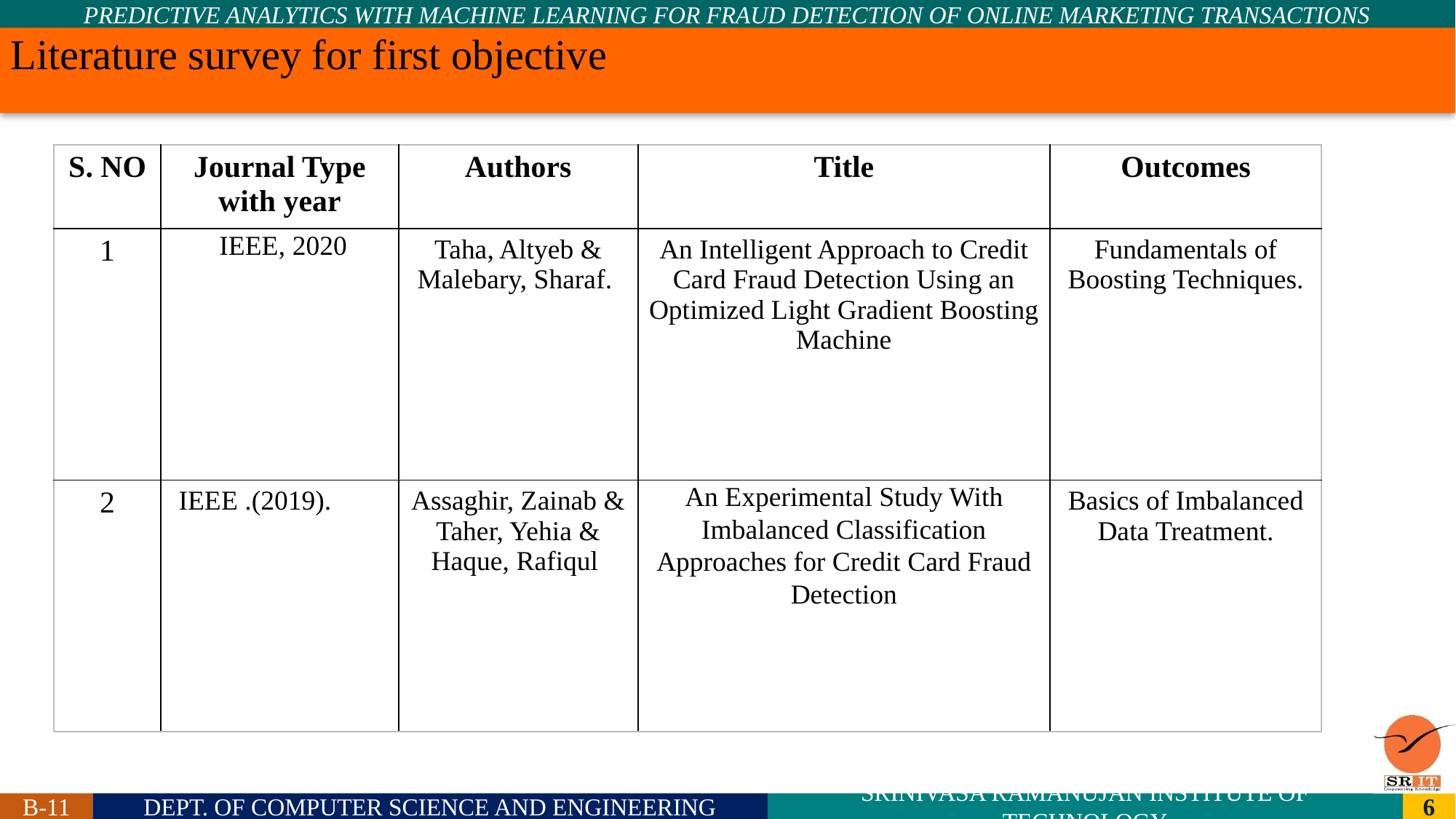

# Literature survey for first objective

| S. NO | Journal Type with year | Authors | Title | Outcomes |
| --- | --- | --- | --- | --- |
| 1 | IEEE, 2020 | Taha, Altyeb & Malebary, Sharaf. | An Intelligent Approach to Credit Card Fraud Detection Using an Optimized Light Gradient Boosting Machine | Fundamentals of Boosting Techniques. |
| 2 | IEEE .(2019). | Assaghir, Zainab & Taher, Yehia & Haque, Rafiqul | An Experimental Study With Imbalanced Classification Approaches for Credit Card Fraud Detection | Basics of Imbalanced Data Treatment. |